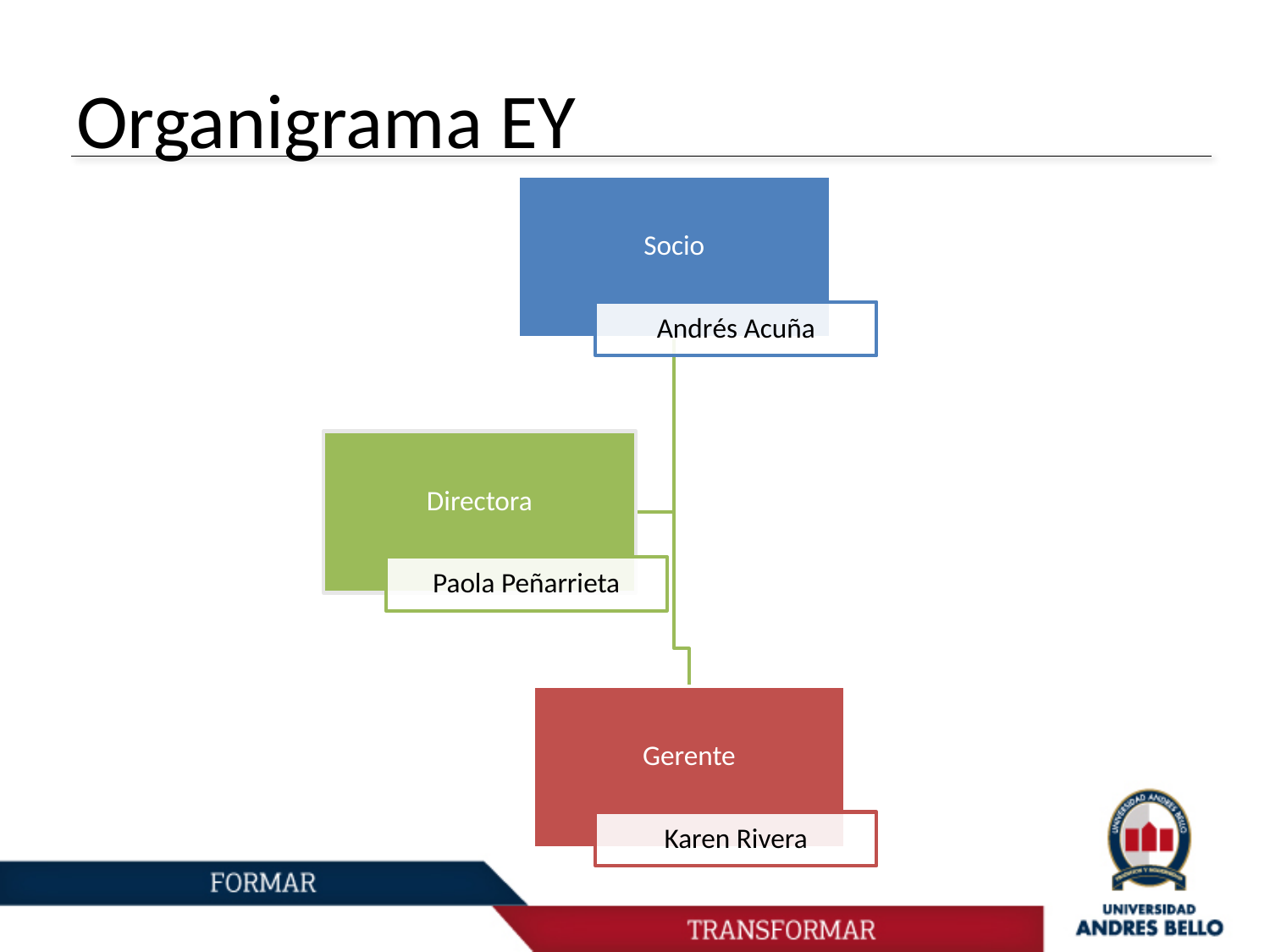

# Organigrama EY
Socio
Andrés Acuña
Gerente
Karen Rivera
Directora
Paola Peñarrieta